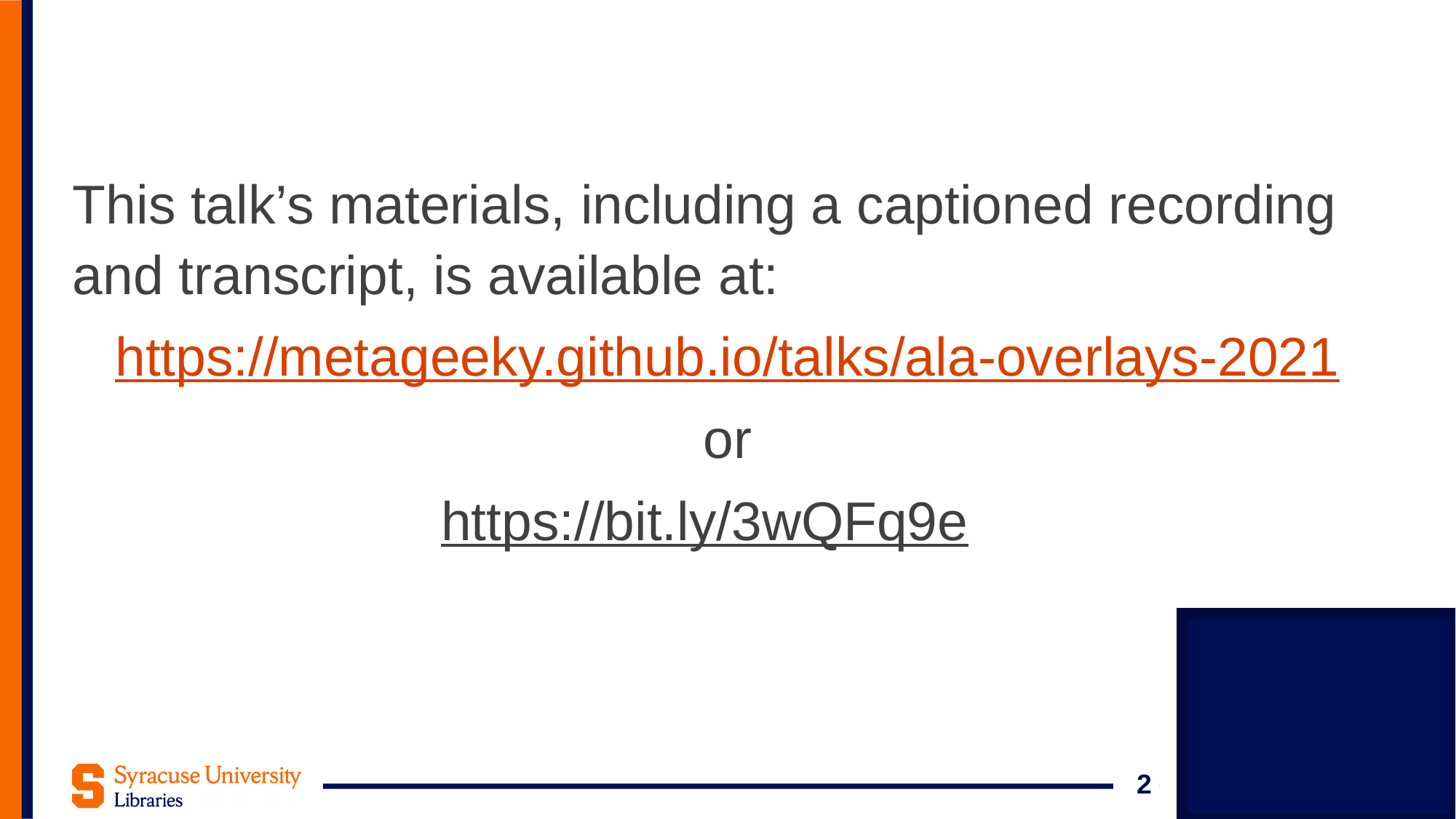

# Presentation Materials Available
This talk’s materials, including a captioned recording and transcript, is available at:
https://metageeky.github.io/talks/ala-overlays-2021
or
https://bit.ly/3wQFq9e
2